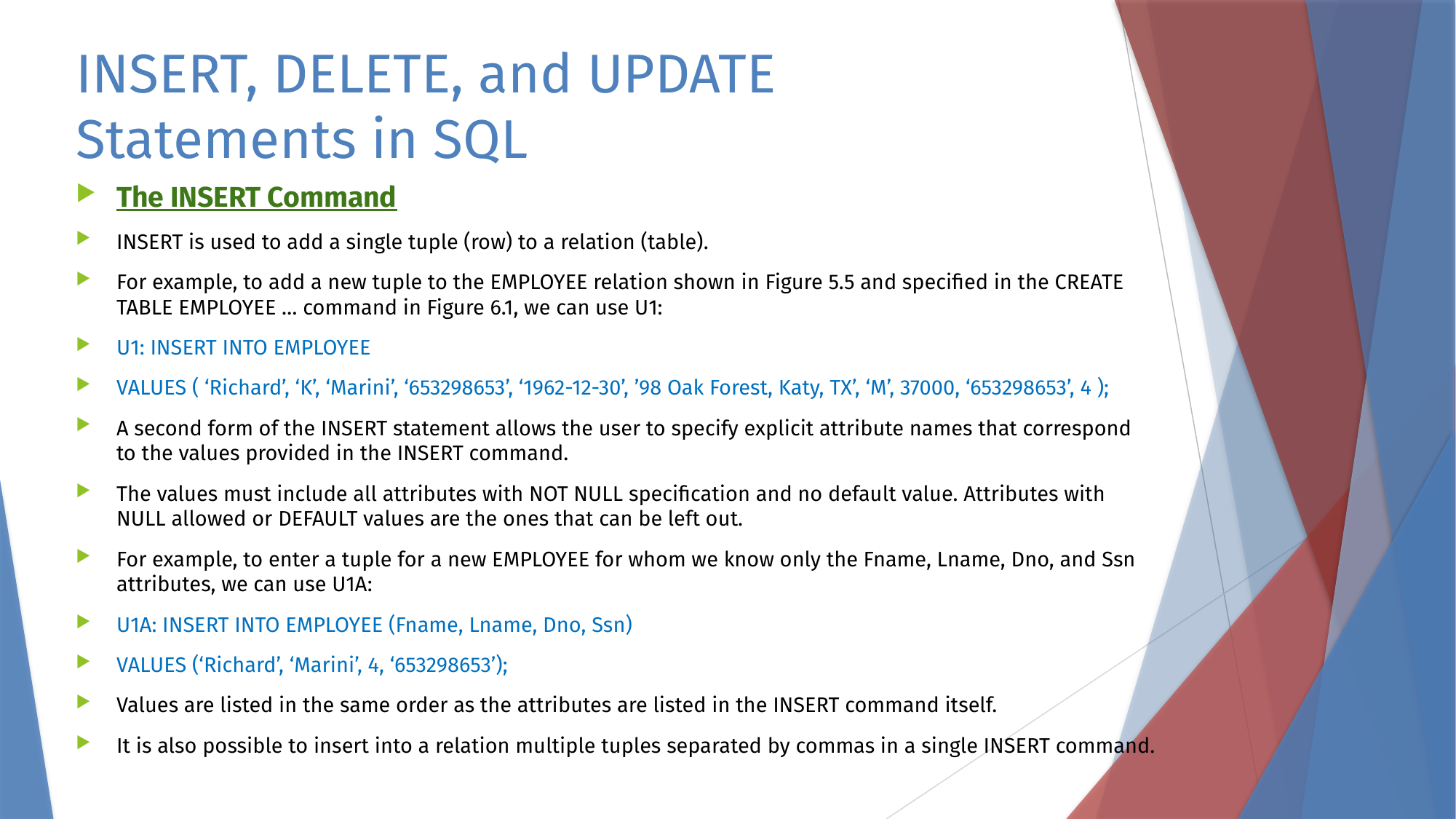

# INSERT, DELETE, and UPDATE Statements in SQL
The INSERT Command
INSERT is used to add a single tuple (row) to a relation (table).
For example, to add a new tuple to the EMPLOYEE relation shown in Figure 5.5 and specified in the CREATE TABLE EMPLOYEE … command in Figure 6.1, we can use U1:
U1: INSERT INTO EMPLOYEE
VALUES ( ‘Richard’, ‘K’, ‘Marini’, ‘653298653’, ‘1962-12-30’, ’98 Oak Forest, Katy, TX’, ‘M’, 37000, ‘653298653’, 4 );
A second form of the INSERT statement allows the user to specify explicit attribute names that correspond to the values provided in the INSERT command.
The values must include all attributes with NOT NULL specification and no default value. Attributes with NULL allowed or DEFAULT values are the ones that can be left out.
For example, to enter a tuple for a new EMPLOYEE for whom we know only the Fname, Lname, Dno, and Ssn attributes, we can use U1A:
U1A: INSERT INTO EMPLOYEE (Fname, Lname, Dno, Ssn)
VALUES (‘Richard’, ‘Marini’, 4, ‘653298653’);
Values are listed in the same order as the attributes are listed in the INSERT command itself.
It is also possible to insert into a relation multiple tuples separated by commas in a single INSERT command.